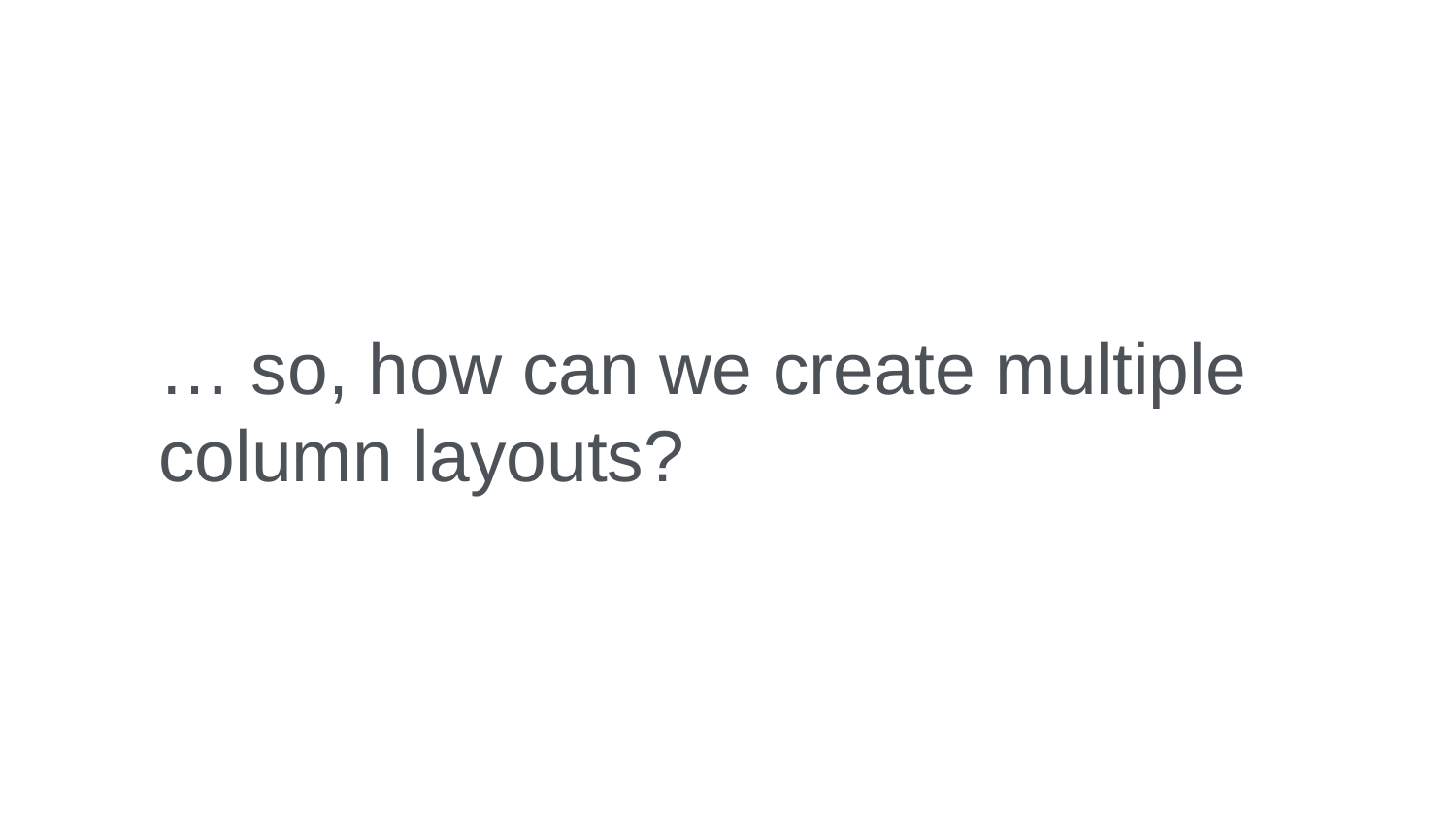

… so, how can we create multiple column layouts?